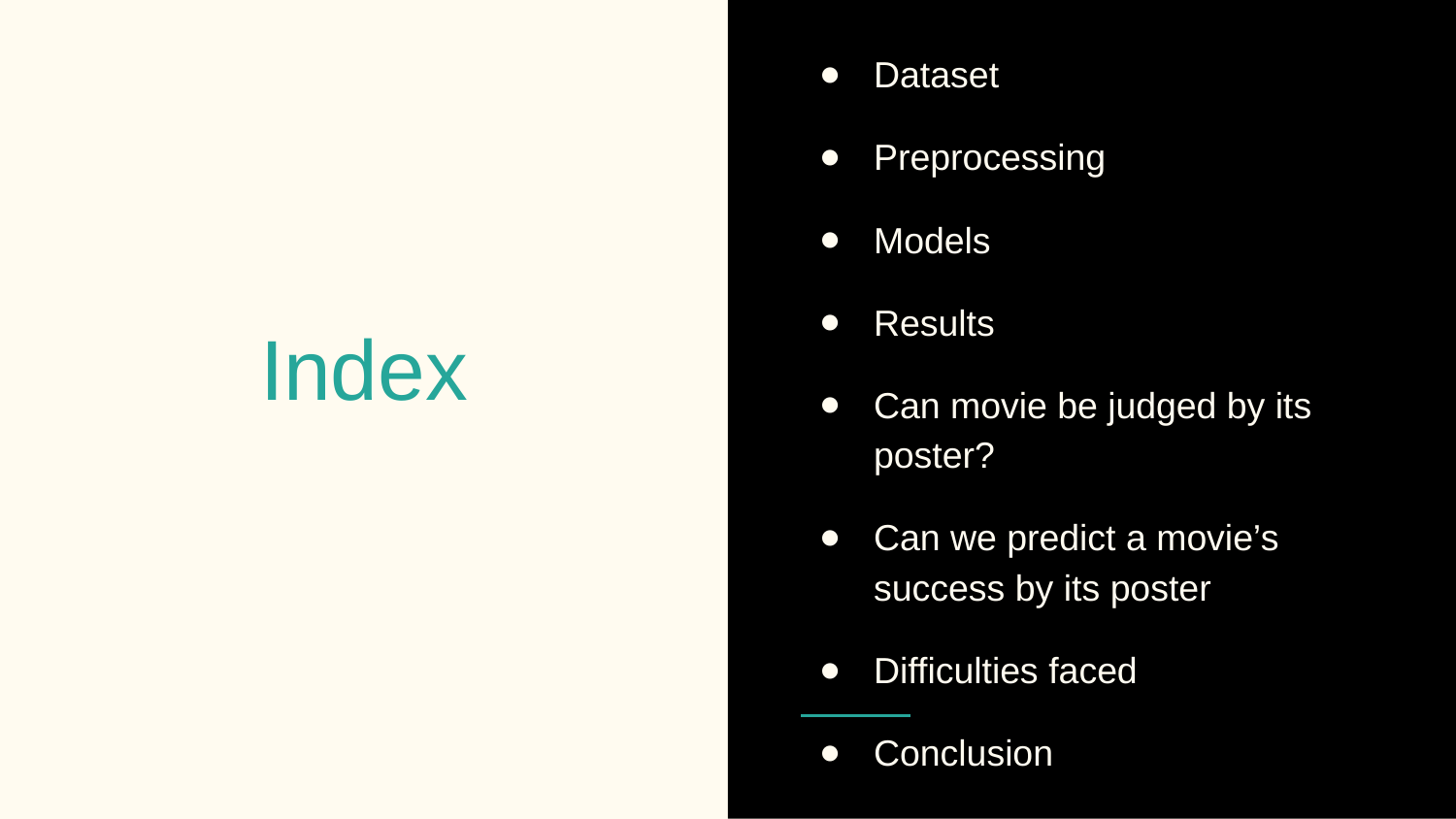

Dataset
Preprocessing
Models
Results
Can movie be judged by its poster?
Can we predict a movie’s success by its poster
Difficulties faced
Conclusion
# Index